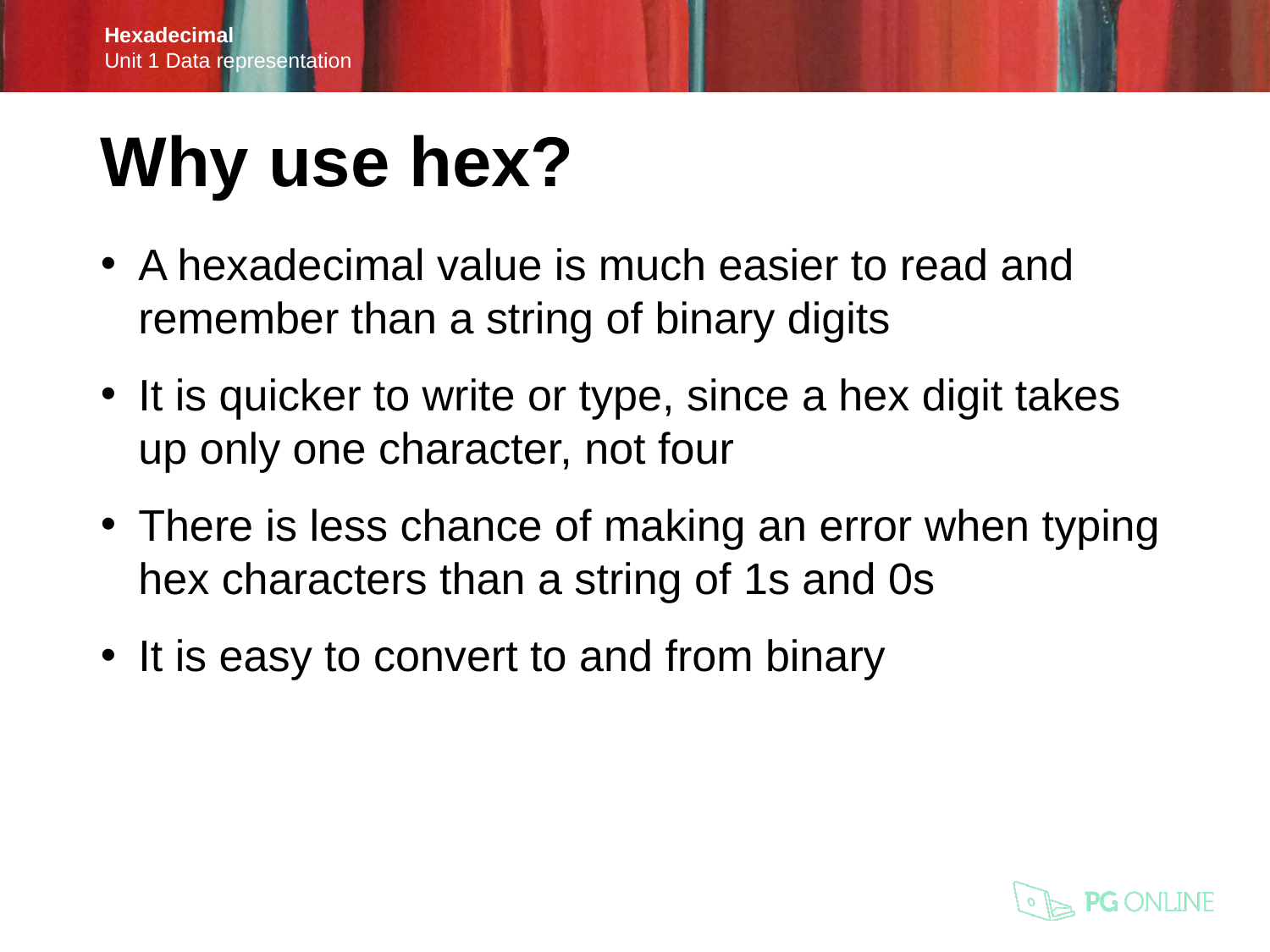

Why use hex?

A hexadecimal value is much easier to read and remember than a string of binary digits
It is quicker to write or type, since a hex digit takes up only one character, not four
There is less chance of making an error when typing hex characters than a string of 1s and 0s
It is easy to convert to and from binary